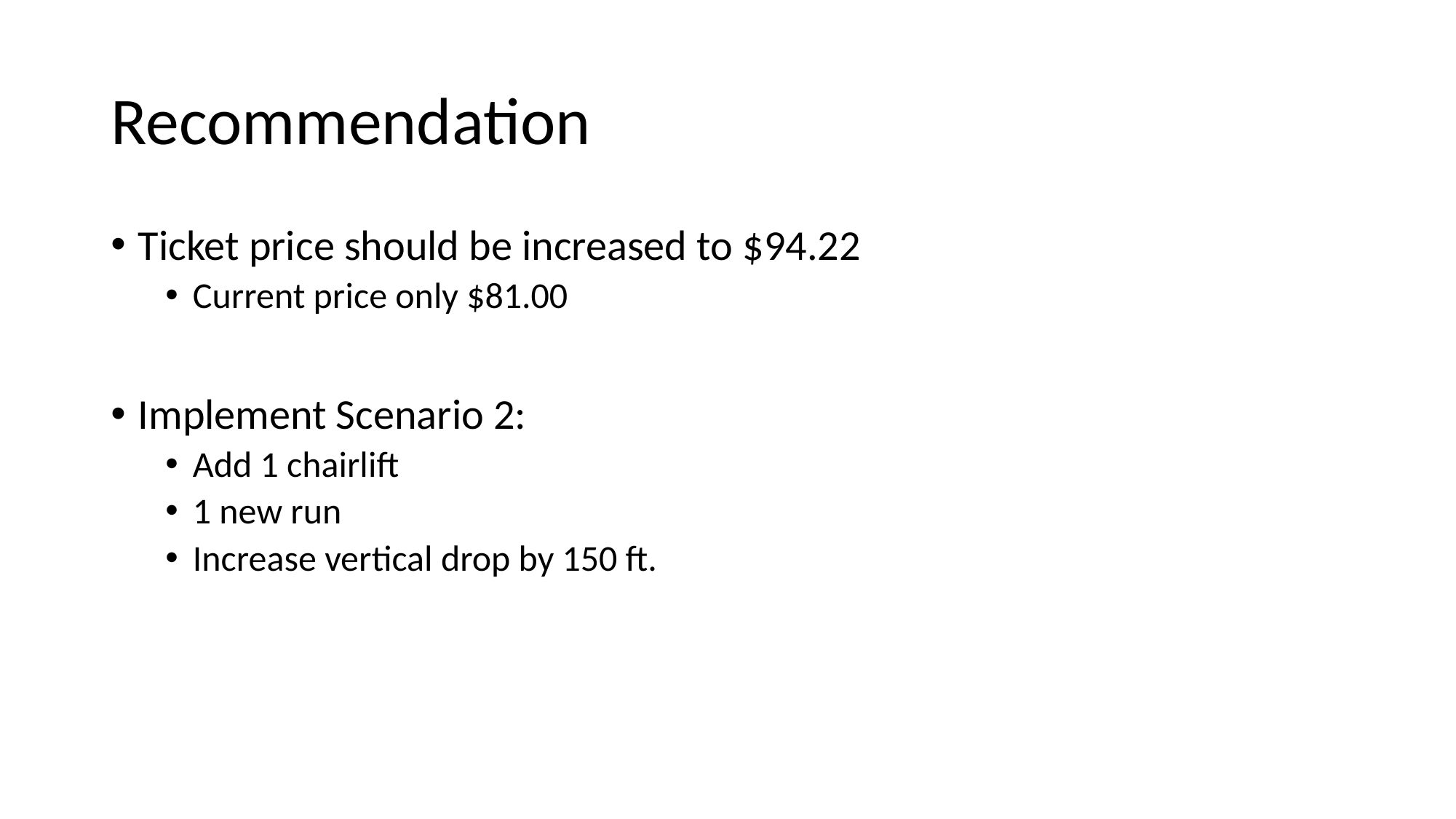

# Recommendation
Ticket price should be increased to $94.22
Current price only $81.00

Implement Scenario 2:
Add 1 chairlift
1 new run
Increase vertical drop by 150 ft.